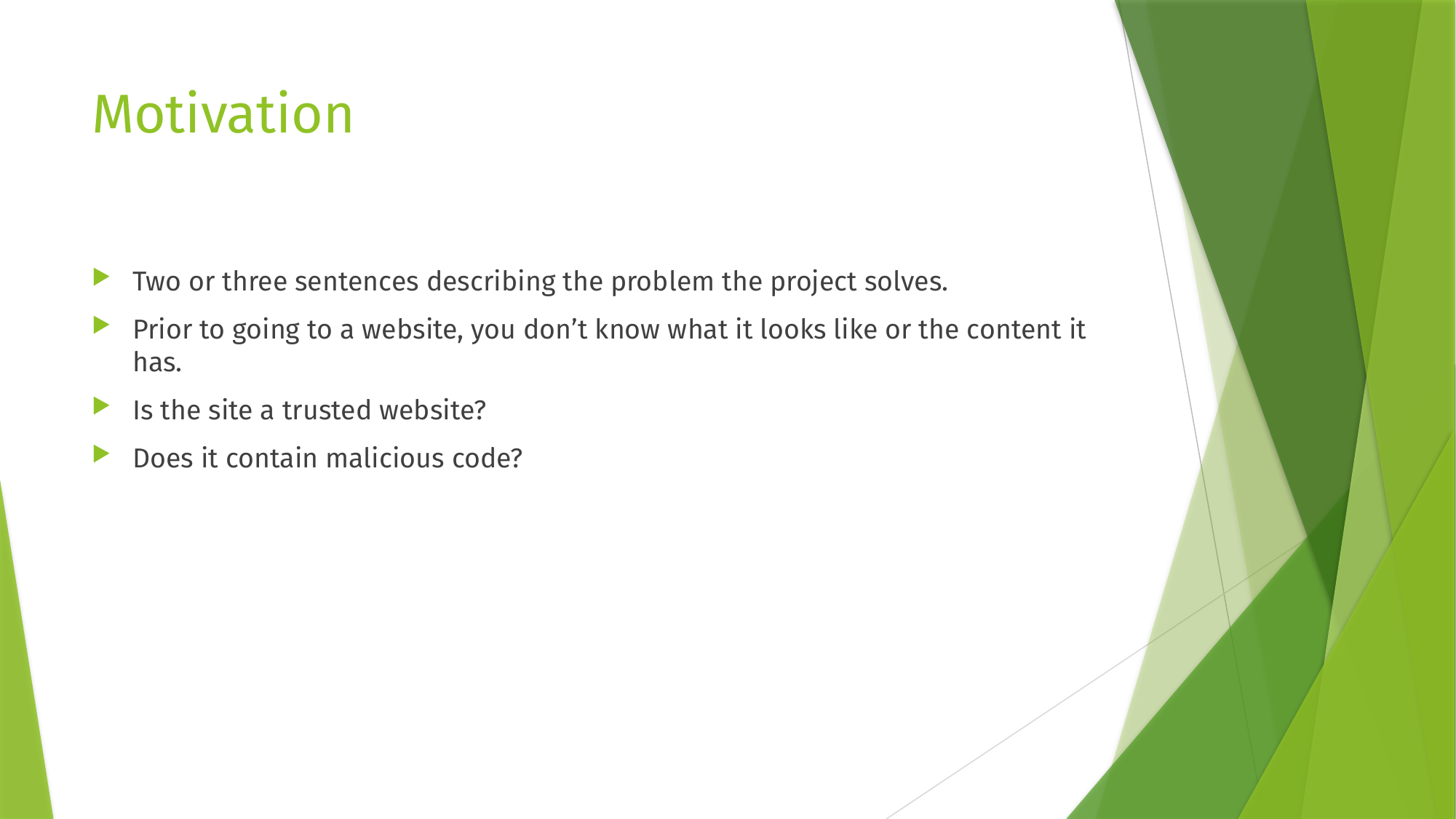

# Motivation
Two or three sentences describing the problem the project solves.
Prior to going to a website, you don’t know what it looks like or the content it has.
Is the site a trusted website?
Does it contain malicious code?